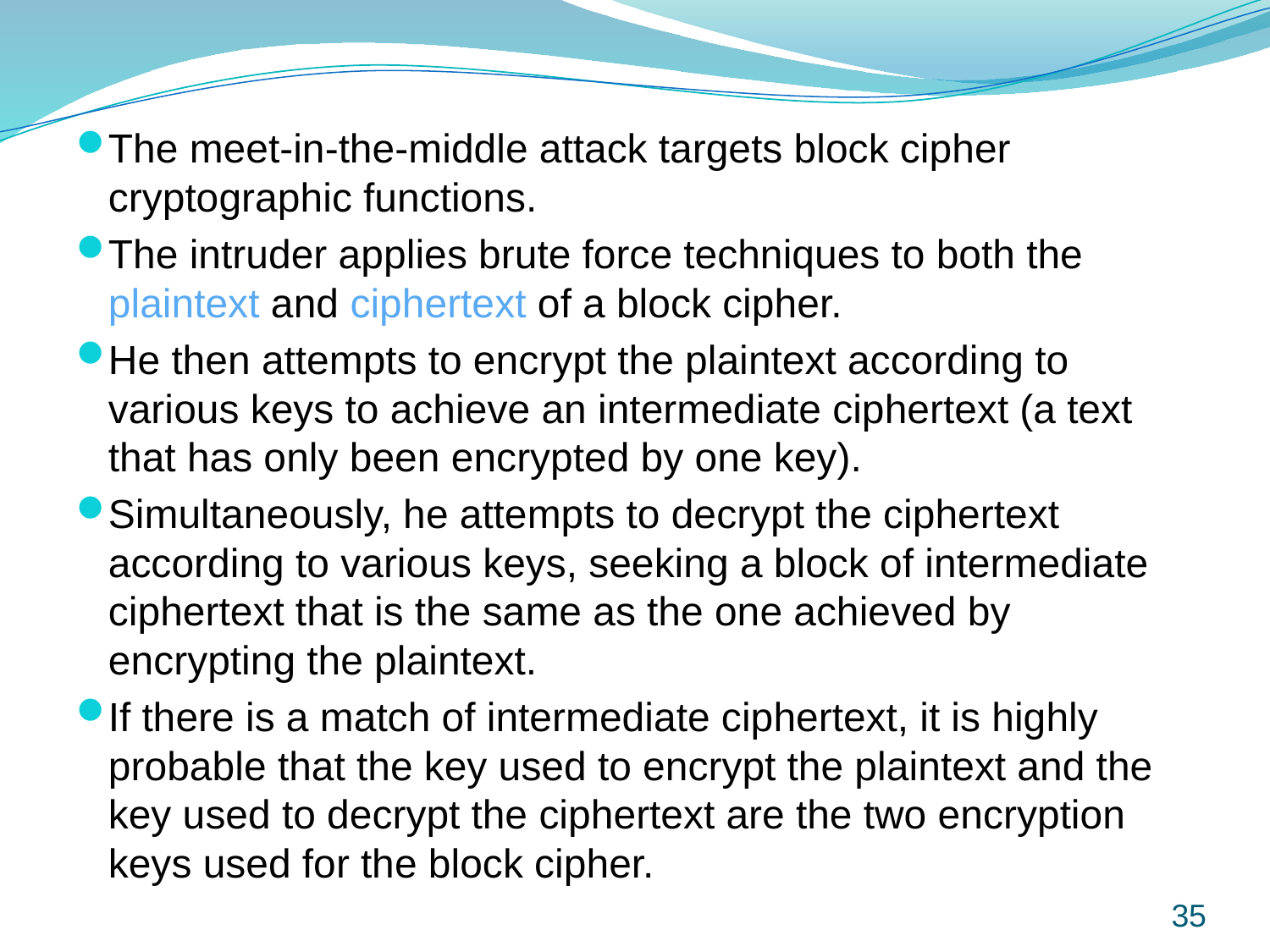

The meet-in-the-middle attack targets block cipher cryptographic functions.
The intruder applies brute force techniques to both the plaintext and ciphertext of a block cipher.
He then attempts to encrypt the plaintext according to various keys to achieve an intermediate ciphertext (a text that has only been encrypted by one key).
Simultaneously, he attempts to decrypt the ciphertext according to various keys, seeking a block of intermediate ciphertext that is the same as the one achieved by encrypting the plaintext.
If there is a match of intermediate ciphertext, it is highly probable that the key used to encrypt the plaintext and the key used to decrypt the ciphertext are the two encryption keys used for the block cipher.
35